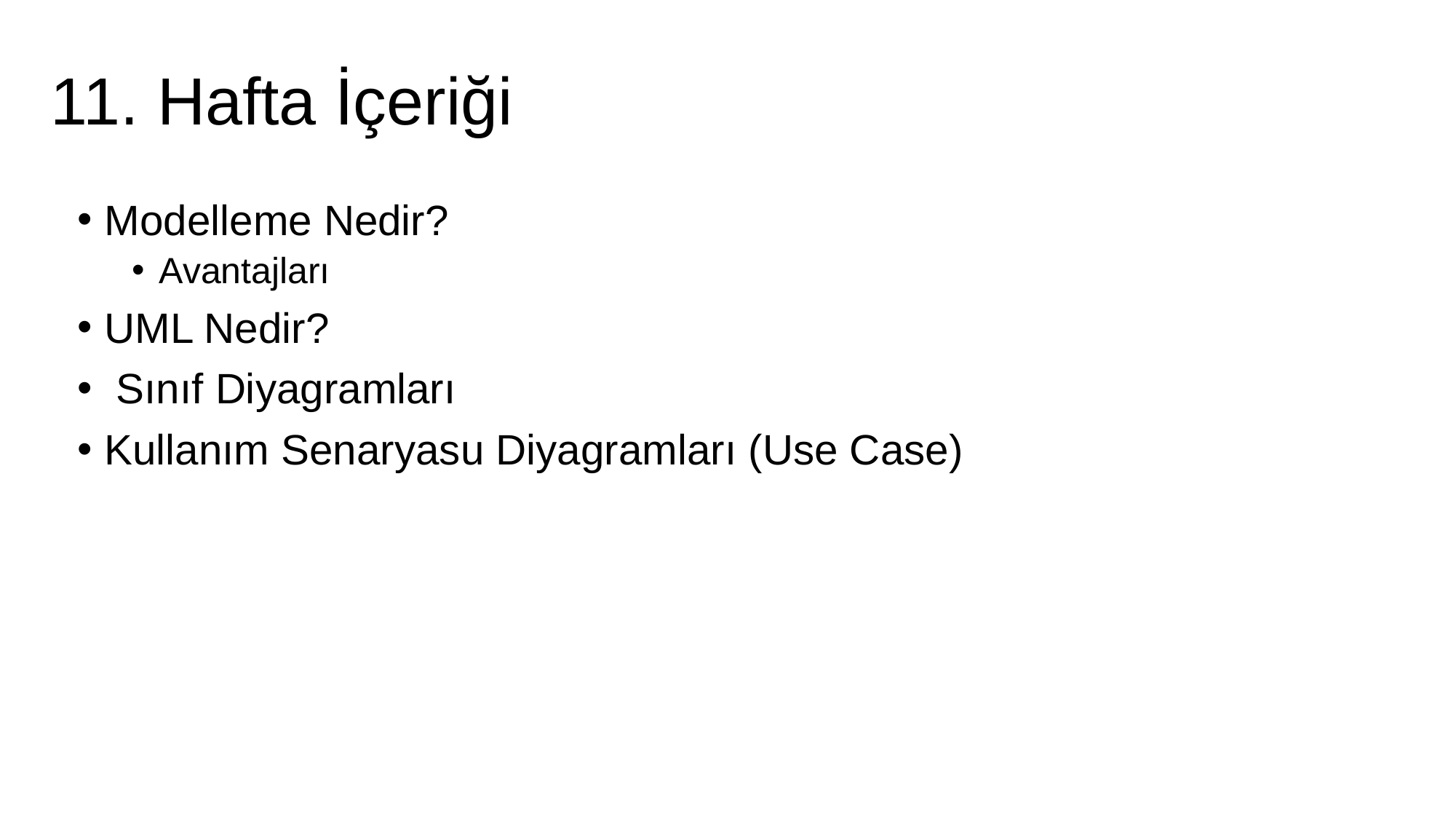

# 11. Hafta İçeriği
Modelleme Nedir?
Avantajları
UML Nedir?
 Sınıf Diyagramları
Kullanım Senaryasu Diyagramları (Use Case)

10.05.2018
2